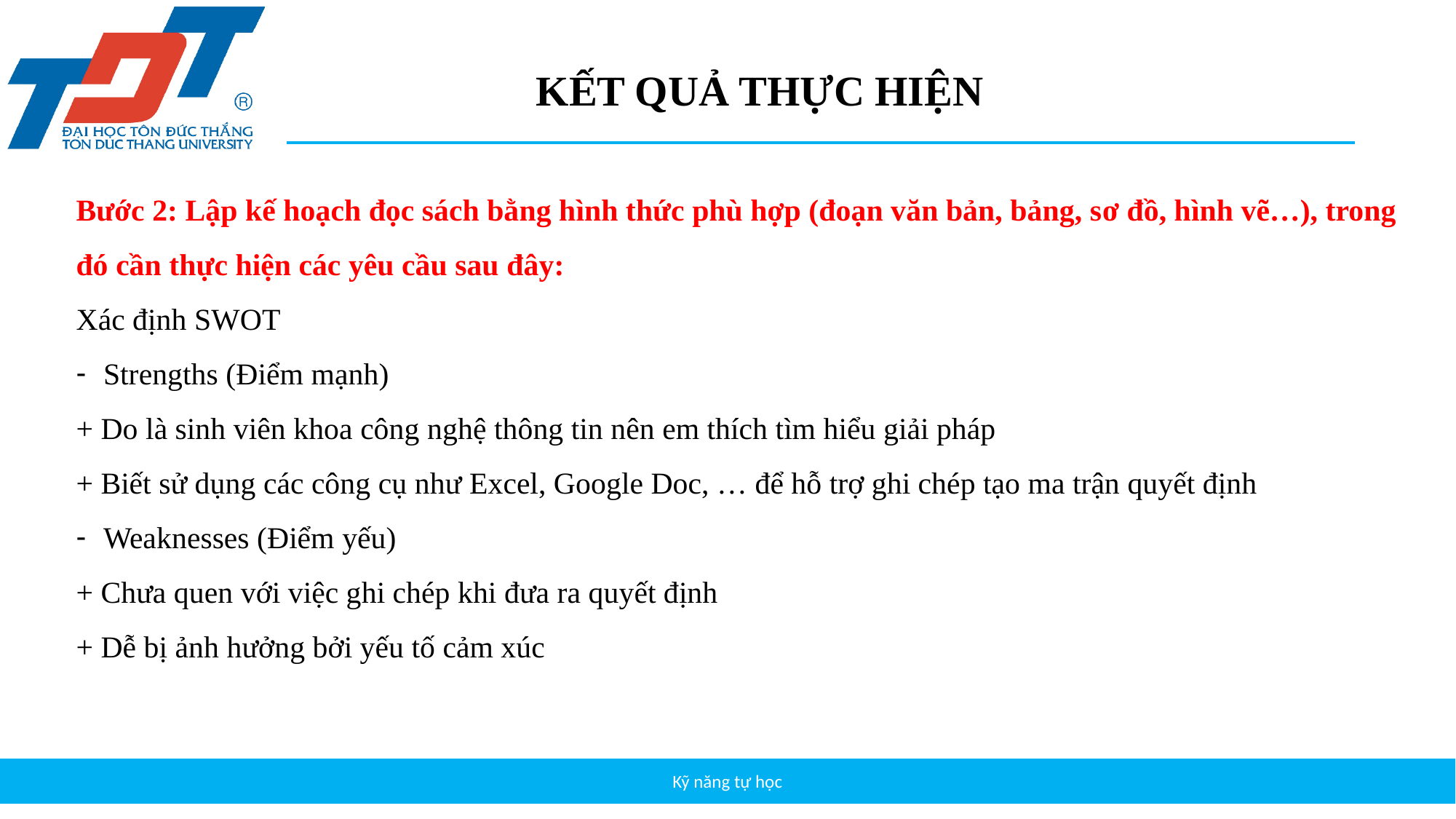

# KẾT QUẢ THỰC HIỆN
Bước 2: Lập kế hoạch đọc sách bằng hình thức phù hợp (đoạn văn bản, bảng, sơ đồ, hình vẽ…), trong đó cần thực hiện các yêu cầu sau đây:
Xác định SWOT
Strengths (Điểm mạnh)
+ Do là sinh viên khoa công nghệ thông tin nên em thích tìm hiểu giải pháp
+ Biết sử dụng các công cụ như Excel, Google Doc, … để hỗ trợ ghi chép tạo ma trận quyết định
Weaknesses (Điểm yếu)
+ Chưa quen với việc ghi chép khi đưa ra quyết định
+ Dễ bị ảnh hưởng bởi yếu tố cảm xúc
Kỹ năng tự học